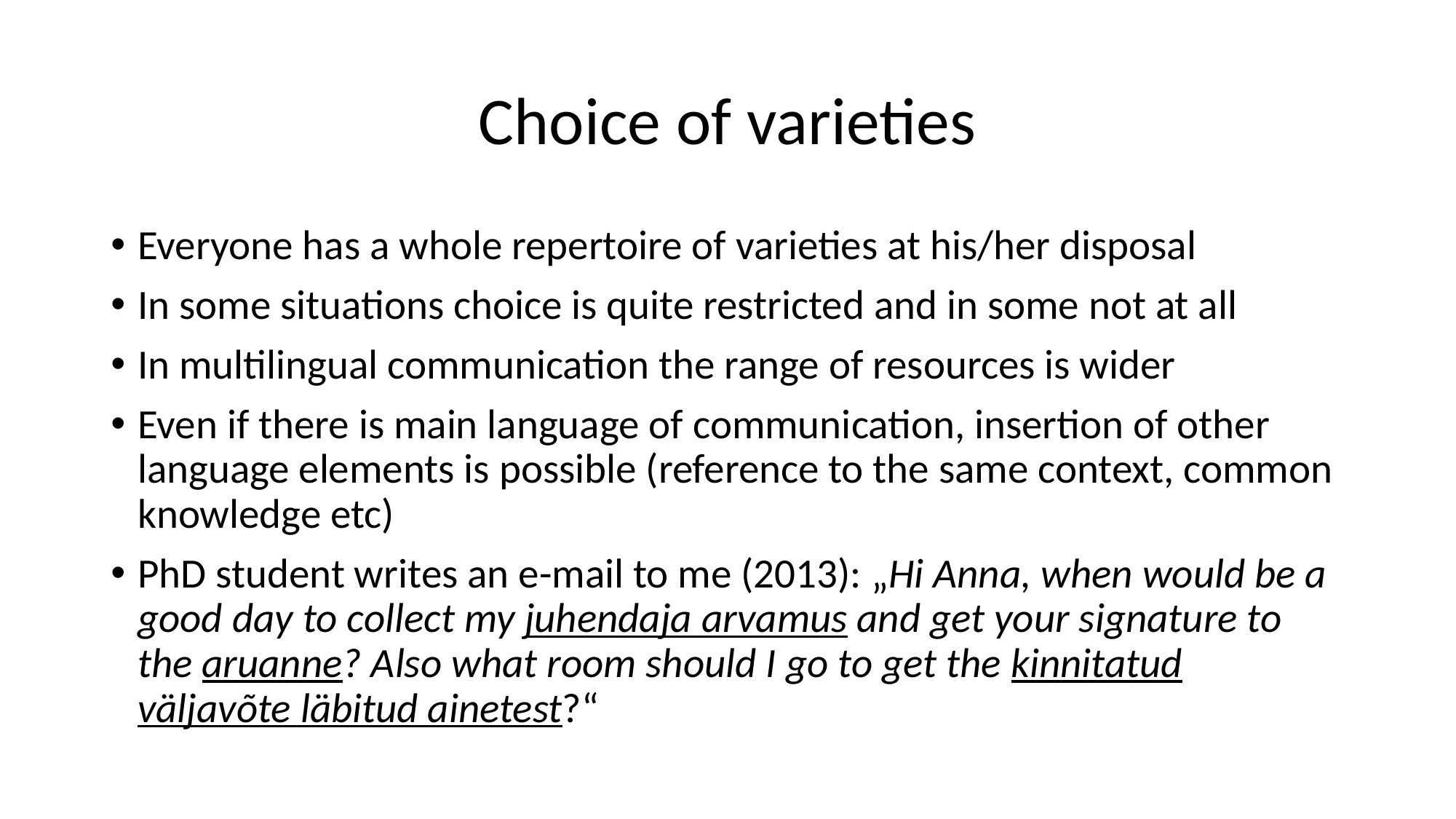

# Choice of varieties
Everyone has a whole repertoire of varieties at his/her disposal
In some situations choice is quite restricted and in some not at all
In multilingual communication the range of resources is wider
Even if there is main language of communication, insertion of other language elements is possible (reference to the same context, common knowledge etc)
PhD student writes an e-mail to me (2013): „Hi Anna, when would be a good day to collect my juhendaja arvamus and get your signature to the aruanne? Also what room should I go to get the kinnitatud väljavõte läbitud ainetest?“